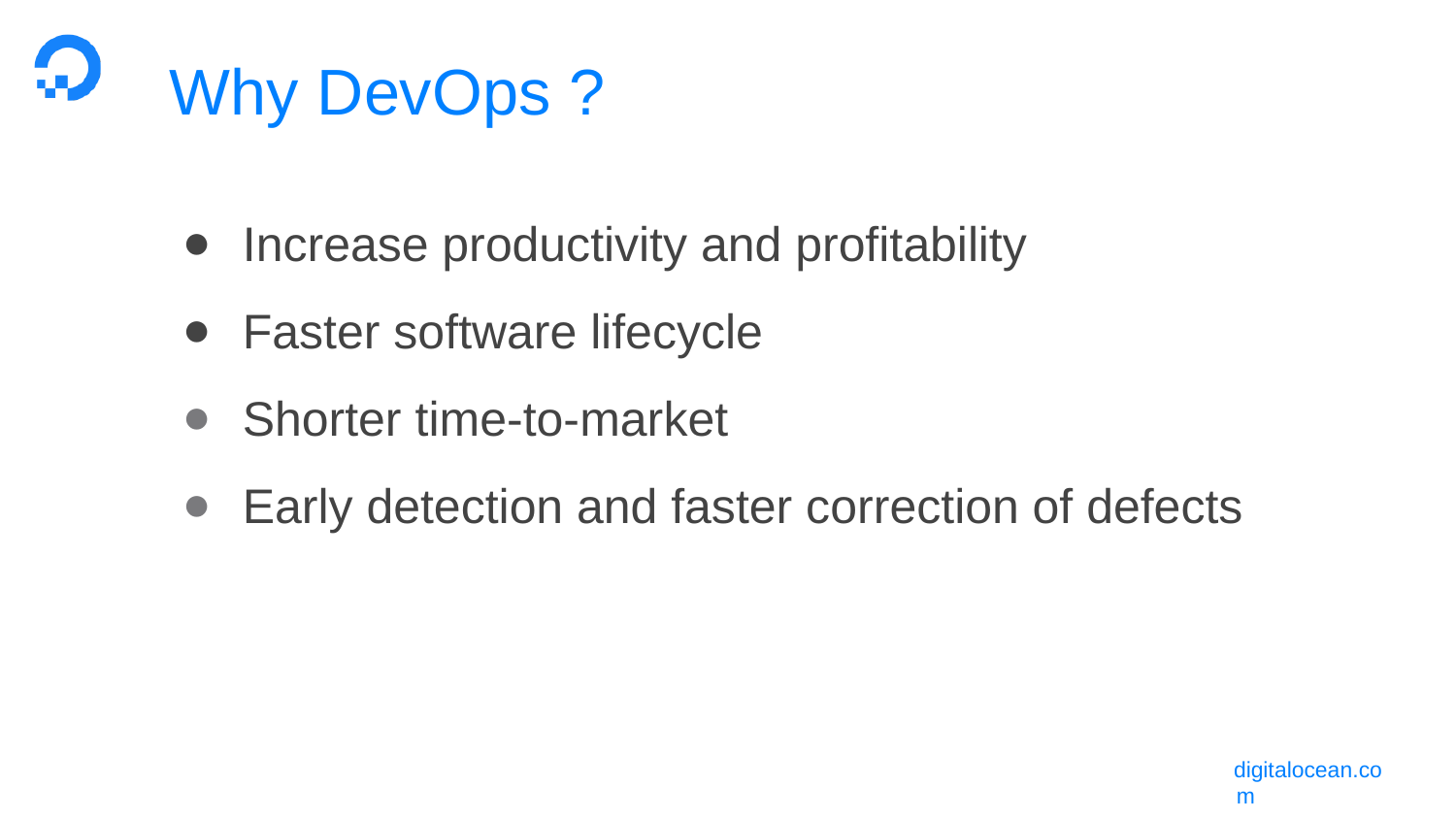

# Why DevOps ?

Increase productivity and profitability
Faster software lifecycle
Shorter time-to-market
Early detection and faster correction of defects